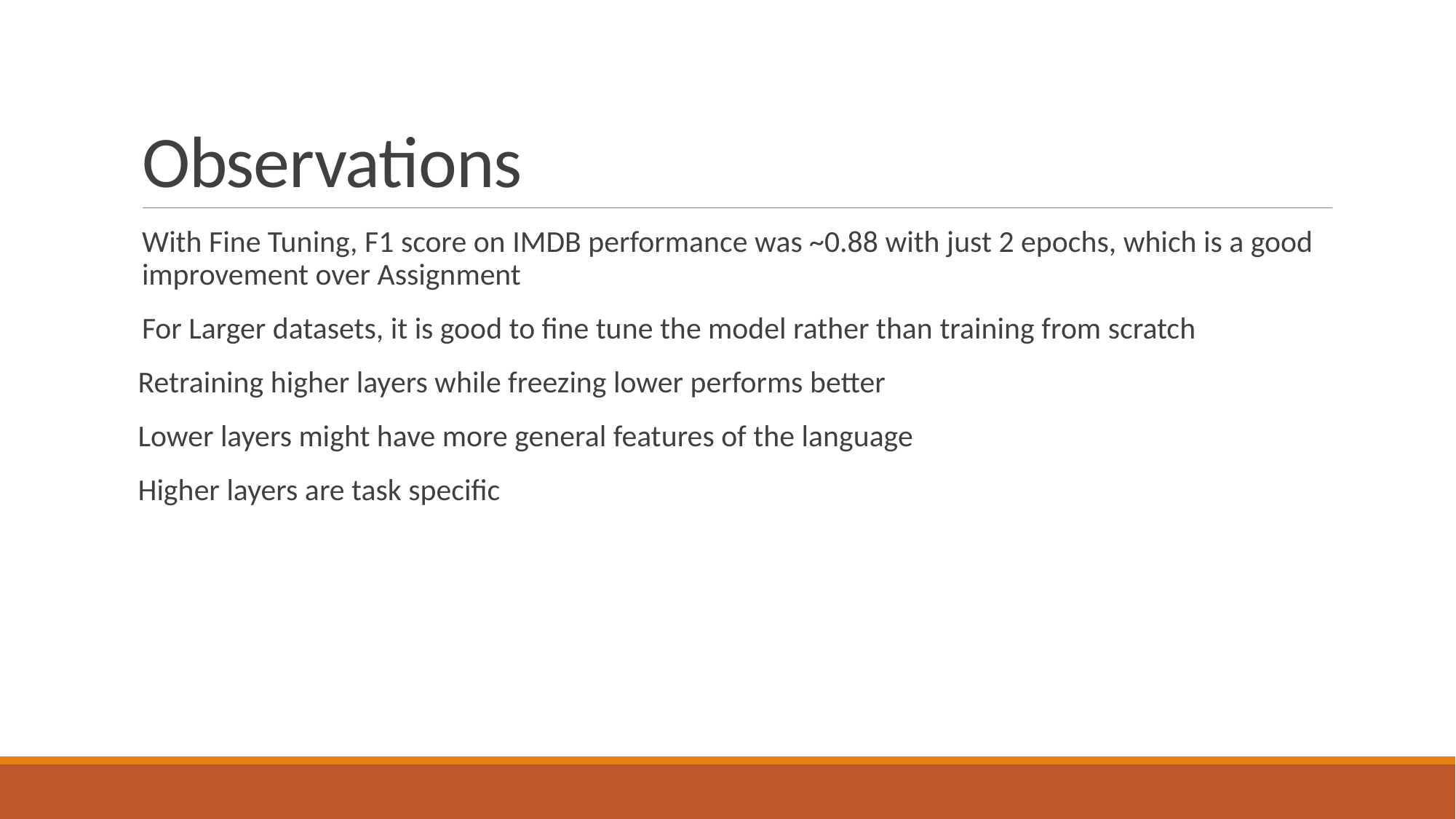

# Observations
With Fine Tuning, F1 score on IMDB performance was ~0.88 with just 2 epochs, which is a good improvement over Assignment
For Larger datasets, it is good to fine tune the model rather than training from scratch
 Retraining higher layers while freezing lower performs better
 Lower layers might have more general features of the language
 Higher layers are task specific